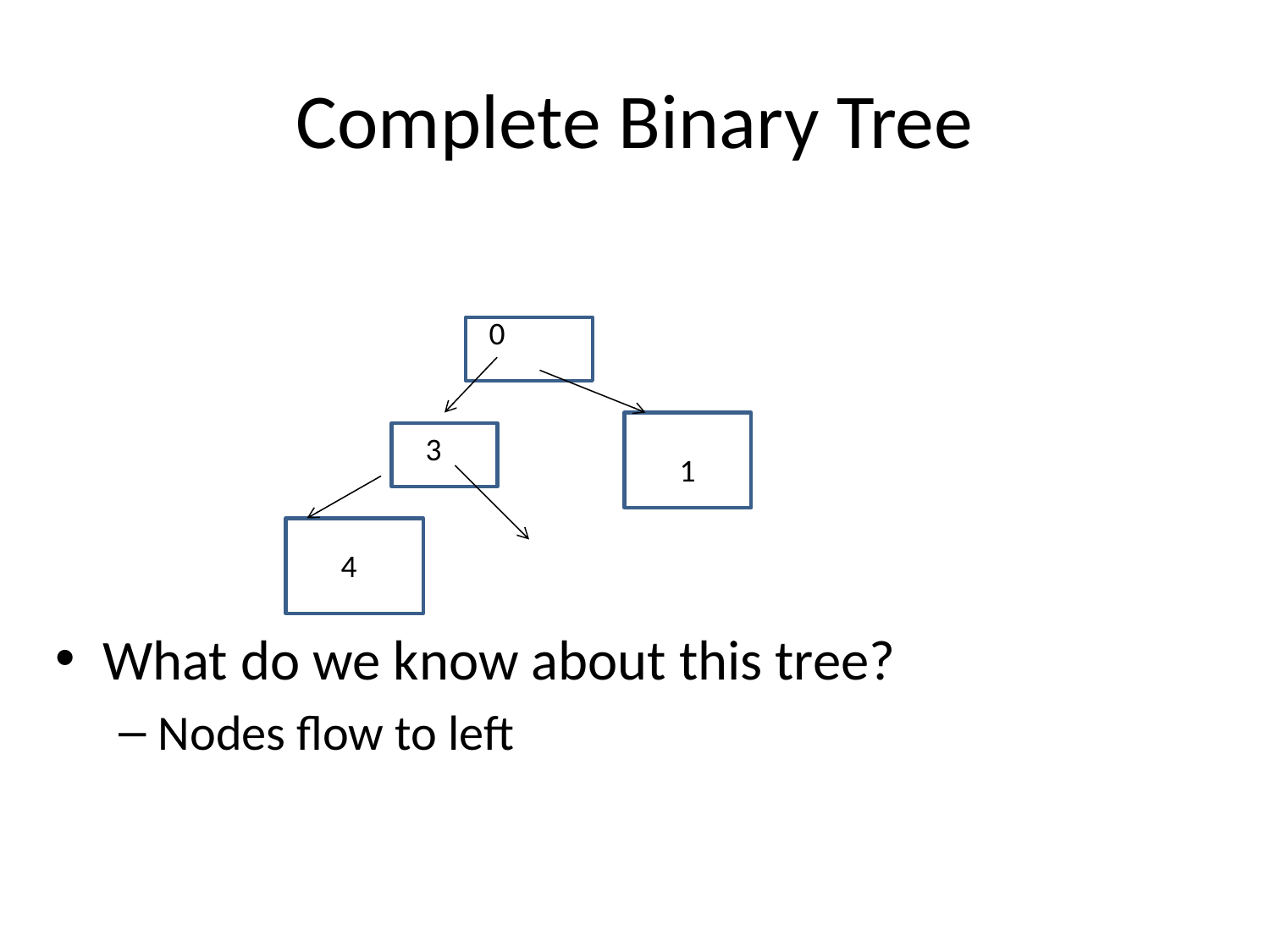

# Complete Binary Tree

What do we know about this tree?
Nodes flow to left

0

3
1

4